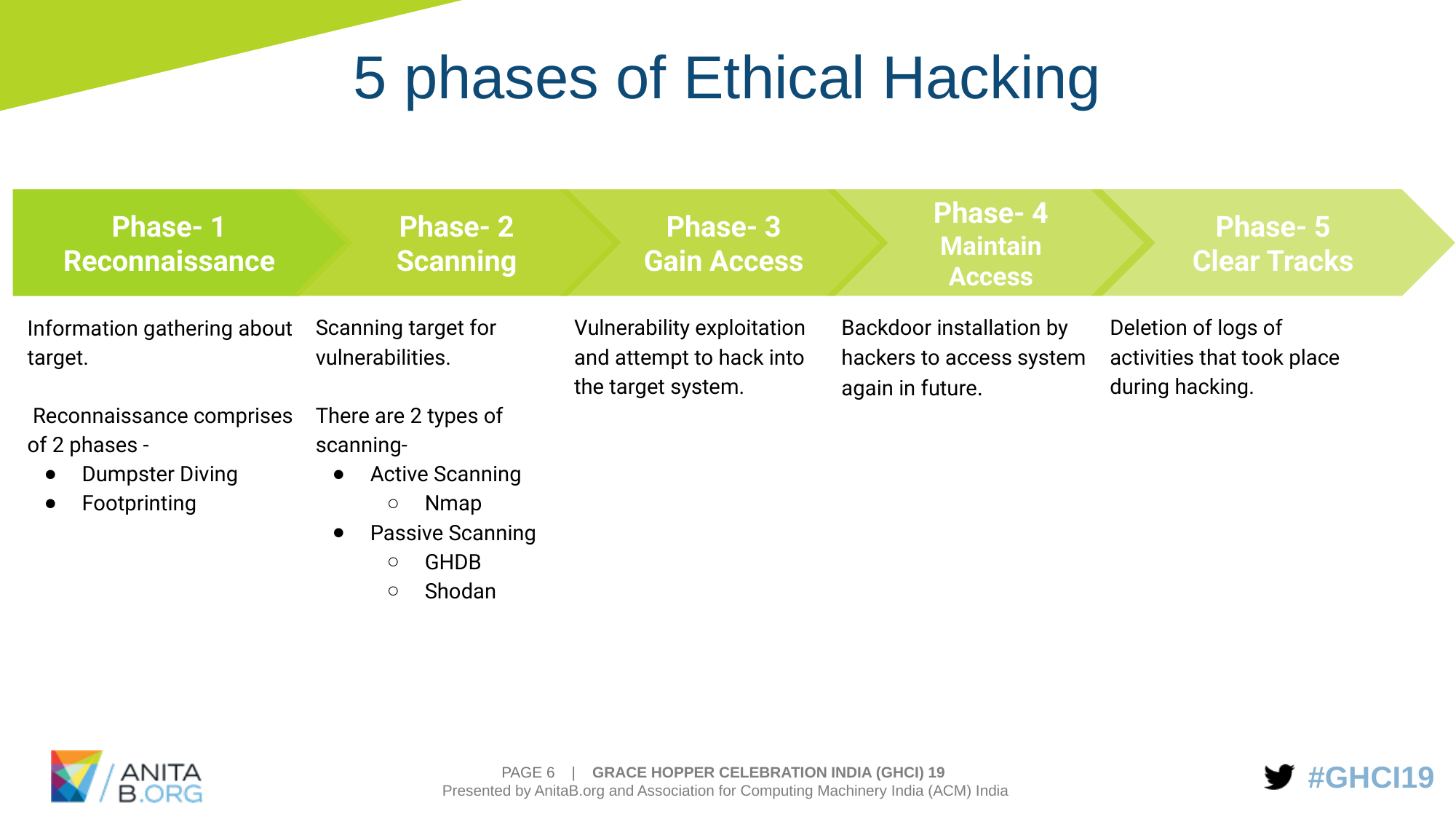

# 5 phases of Ethical Hacking
Phase- 5
Clear Tracks
Deletion of logs of activities that took place during hacking.
Phase- 2
Scanning
Scanning target for vulnerabilities.

There are 2 types of scanning-
Active Scanning
Nmap
Passive Scanning
GHDB
Shodan
Phase- 3
Gain Access
Vulnerability exploitation and attempt to hack into the target system.

Phase- 4
Maintain Access
Backdoor installation by hackers to access system again in future.
Phase- 1
Reconnaissance
Information gathering about target.

 Reconnaissance comprises of 2 phases -
Dumpster Diving
Footprinting